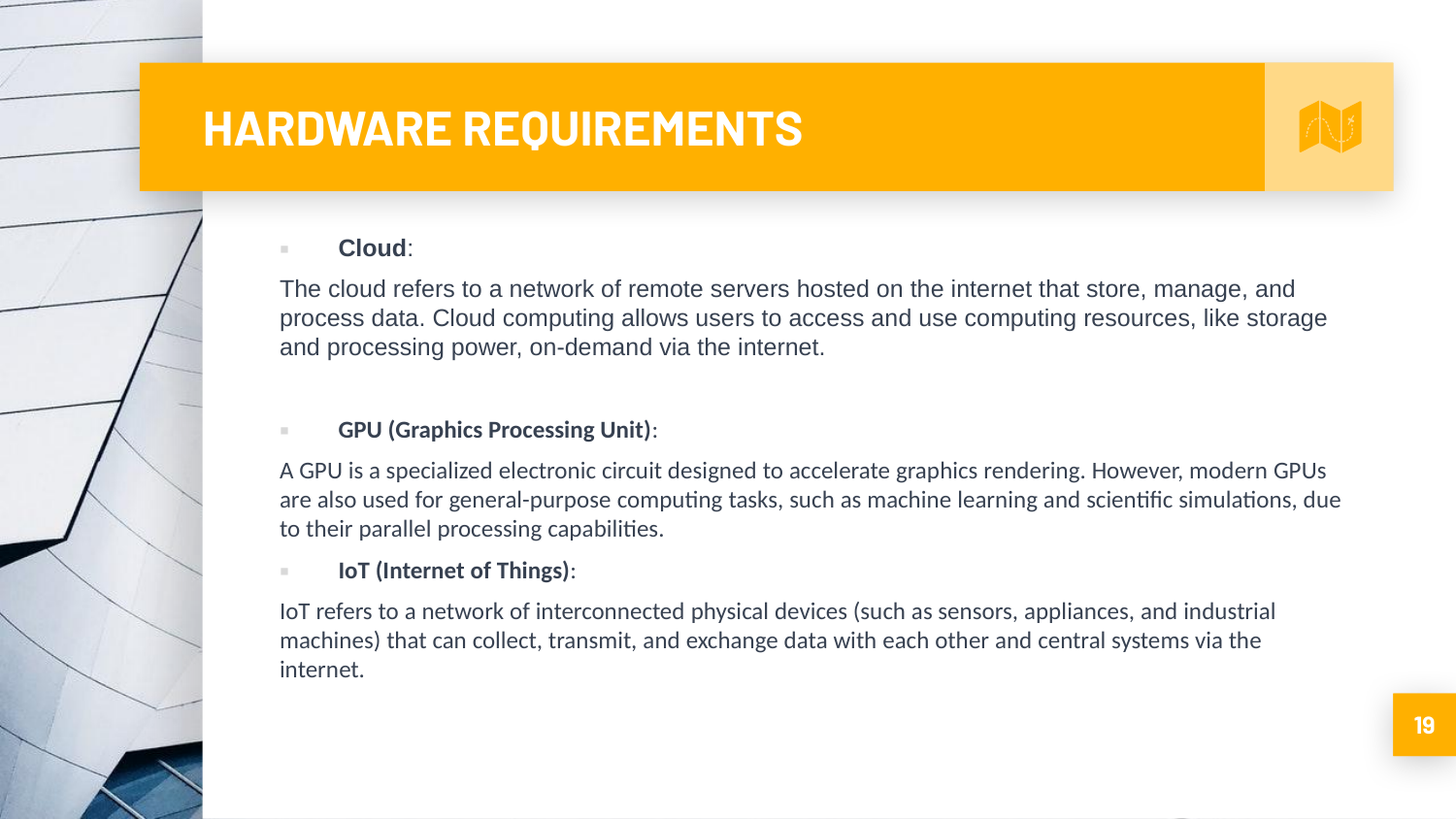

# HARDWARE REQUIREMENTS

Cloud:
The cloud refers to a network of remote servers hosted on the internet that store, manage, and process data. Cloud computing allows users to access and use computing resources, like storage and processing power, on-demand via the internet.

GPU (Graphics Processing Unit):
A GPU is a specialized electronic circuit designed to accelerate graphics rendering. However, modern GPUs are also used for general-purpose computing tasks, such as machine learning and scientific simulations, due to their parallel processing capabilities.
IoT (Internet of Things):
IoT refers to a network of interconnected physical devices (such as sensors, appliances, and industrial machines) that can collect, transmit, and exchange data with each other and central systems via the internet.

19